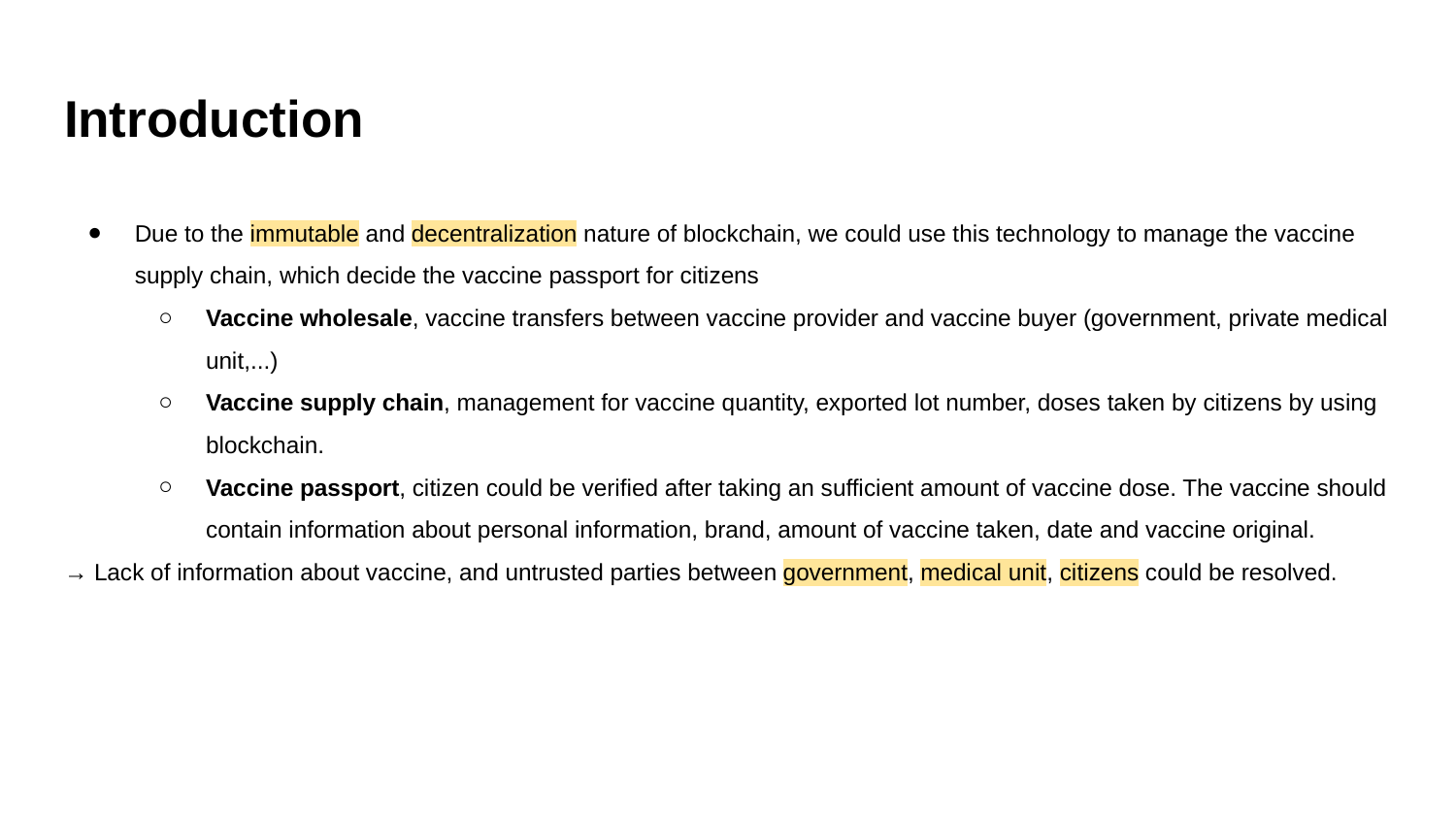

Introduction
Due to the immutable and decentralization nature of blockchain, we could use this technology to manage the vaccine supply chain, which decide the vaccine passport for citizens
Vaccine wholesale, vaccine transfers between vaccine provider and vaccine buyer (government, private medical unit,...)
Vaccine supply chain, management for vaccine quantity, exported lot number, doses taken by citizens by using blockchain.
Vaccine passport, citizen could be verified after taking an sufficient amount of vaccine dose. The vaccine should contain information about personal information, brand, amount of vaccine taken, date and vaccine original.
→ Lack of information about vaccine, and untrusted parties between government, medical unit, citizens could be resolved.